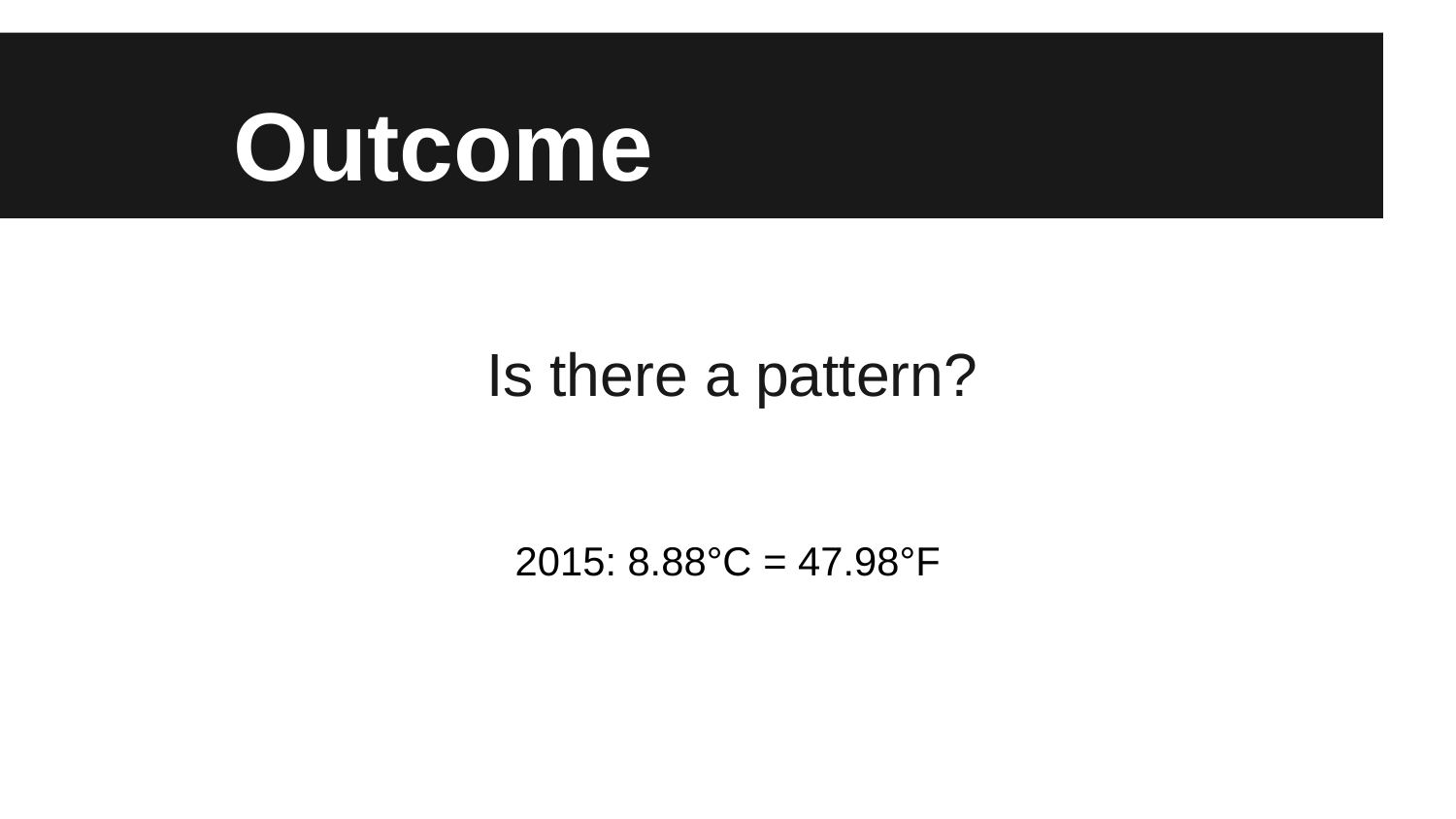

# Outcome
Is there a pattern?

2015: 8.88°C = 47.98°F